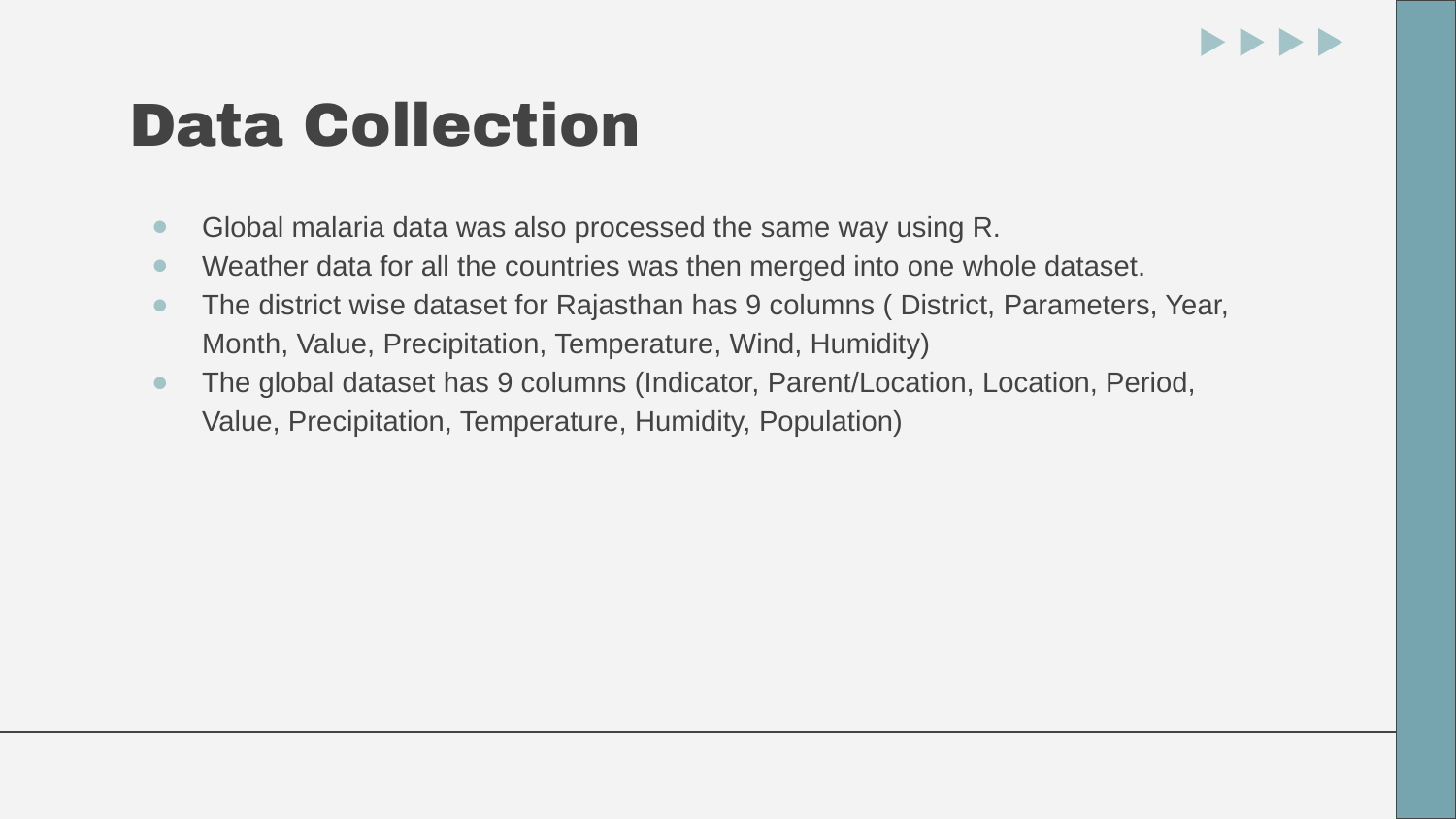

# Data Collection

Global malaria data was also processed the same way using R.​
Weather data for all the countries was then merged into one whole dataset.​
The district wise dataset for Rajasthan has 9 columns ( District, Parameters, Year, Month, Value, Precipitation, Temperature, Wind, Humidity)​
The global dataset has 9 columns (Indicator, Parent/Location, Location, Period, Value, Precipitation, Temperature, Humidity, Population)